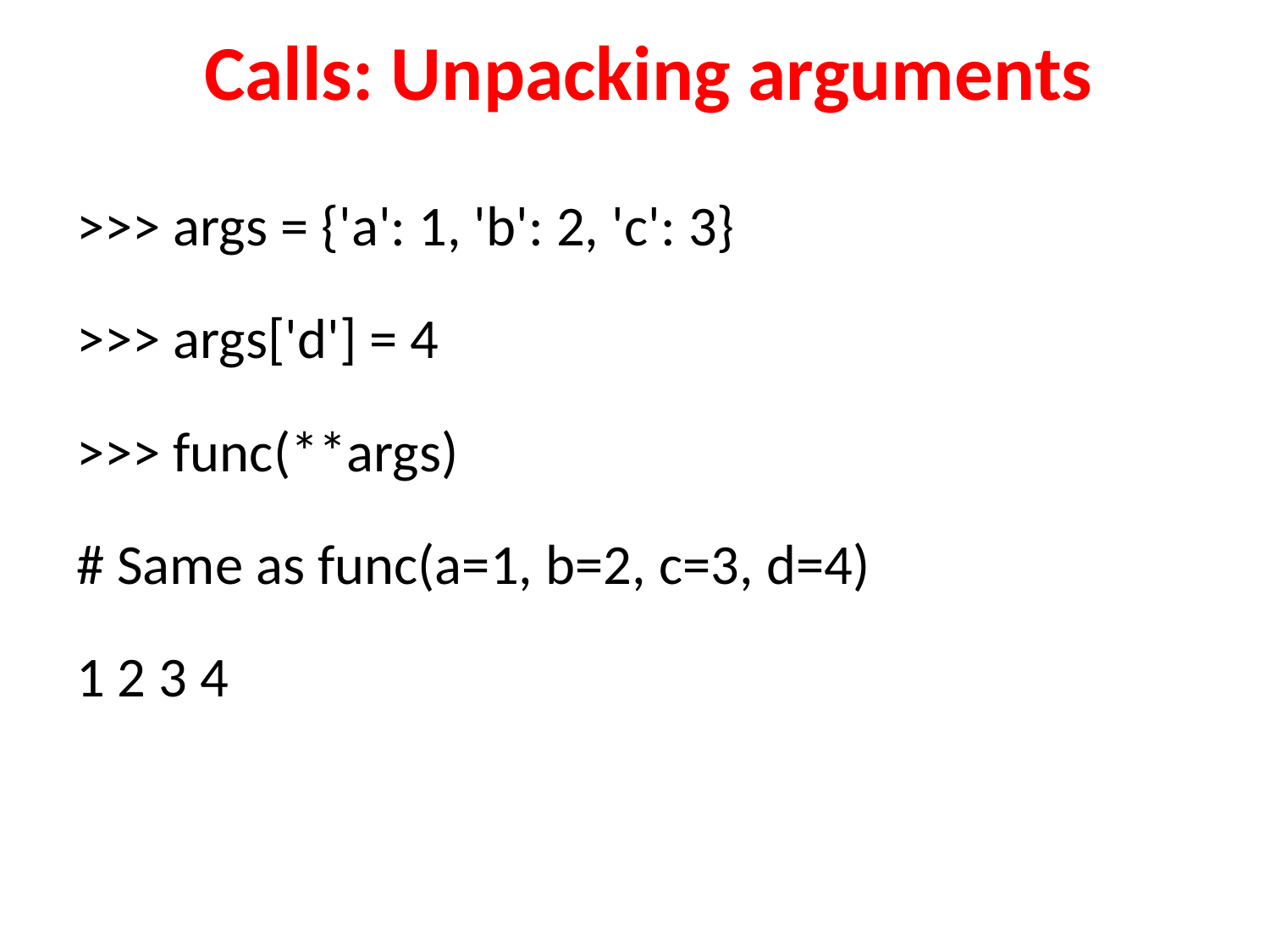

# Calls: Unpacking arguments
>>> args = {'a': 1, 'b': 2, 'c': 3}
>>> args['d'] = 4
>>> func(**args)
# Same as func(a=1, b=2, c=3, d=4)
1 2 3 4